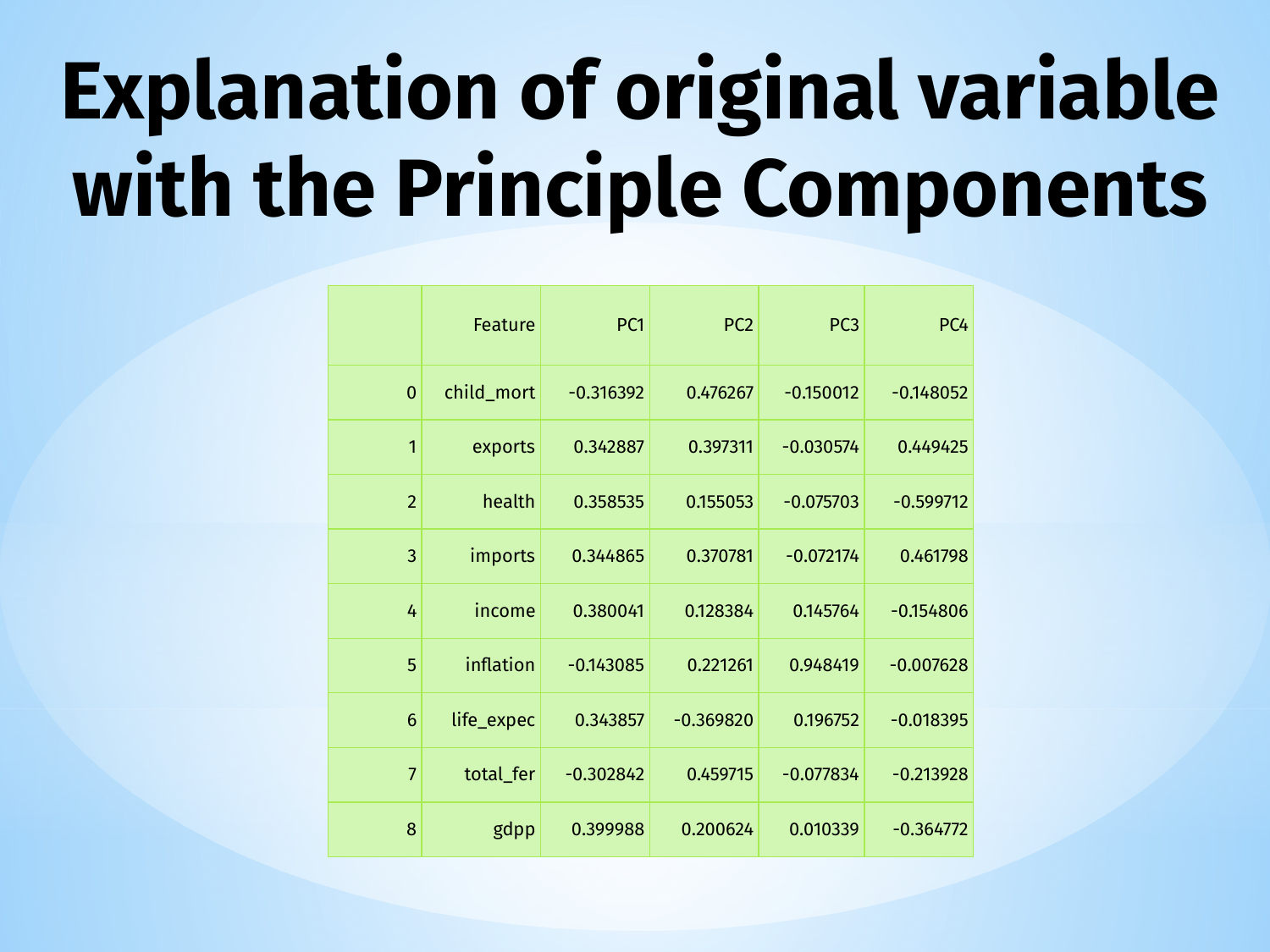

# Explanation of original variable with the Principle Components
|  | Feature | PC1 | PC2 | PC3 | PC4 |
| --- | --- | --- | --- | --- | --- |
| 0 | child\_mort | -0.316392 | 0.476267 | -0.150012 | -0.148052 |
| 1 | exports | 0.342887 | 0.397311 | -0.030574 | 0.449425 |
| 2 | health | 0.358535 | 0.155053 | -0.075703 | -0.599712 |
| 3 | imports | 0.344865 | 0.370781 | -0.072174 | 0.461798 |
| 4 | income | 0.380041 | 0.128384 | 0.145764 | -0.154806 |
| 5 | inflation | -0.143085 | 0.221261 | 0.948419 | -0.007628 |
| 6 | life\_expec | 0.343857 | -0.369820 | 0.196752 | -0.018395 |
| 7 | total\_fer | -0.302842 | 0.459715 | -0.077834 | -0.213928 |
| 8 | gdpp | 0.399988 | 0.200624 | 0.010339 | -0.364772 |